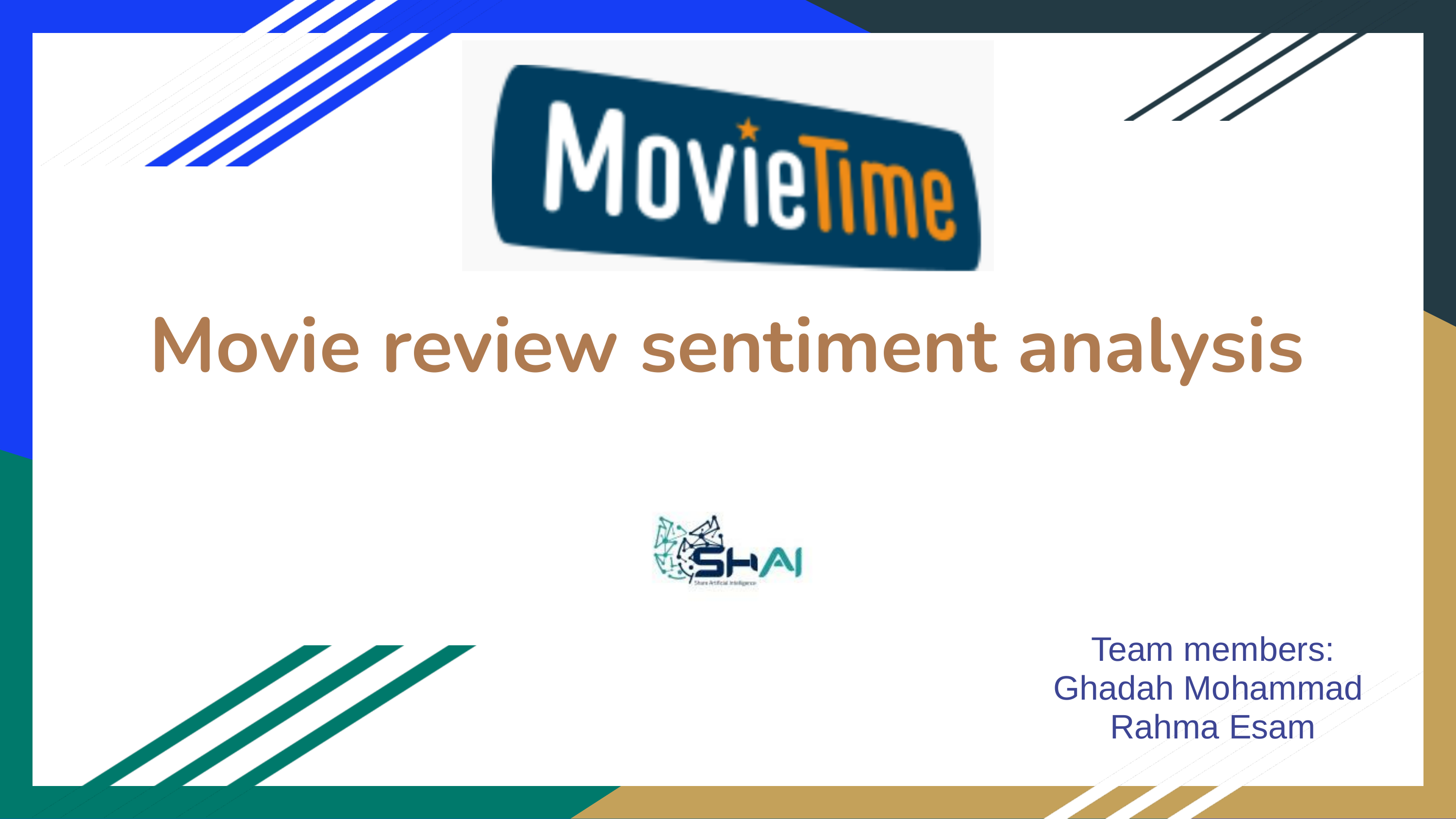

Movie review sentiment analysis

Team members:
Ghadah Mohammad
Rahma Esam